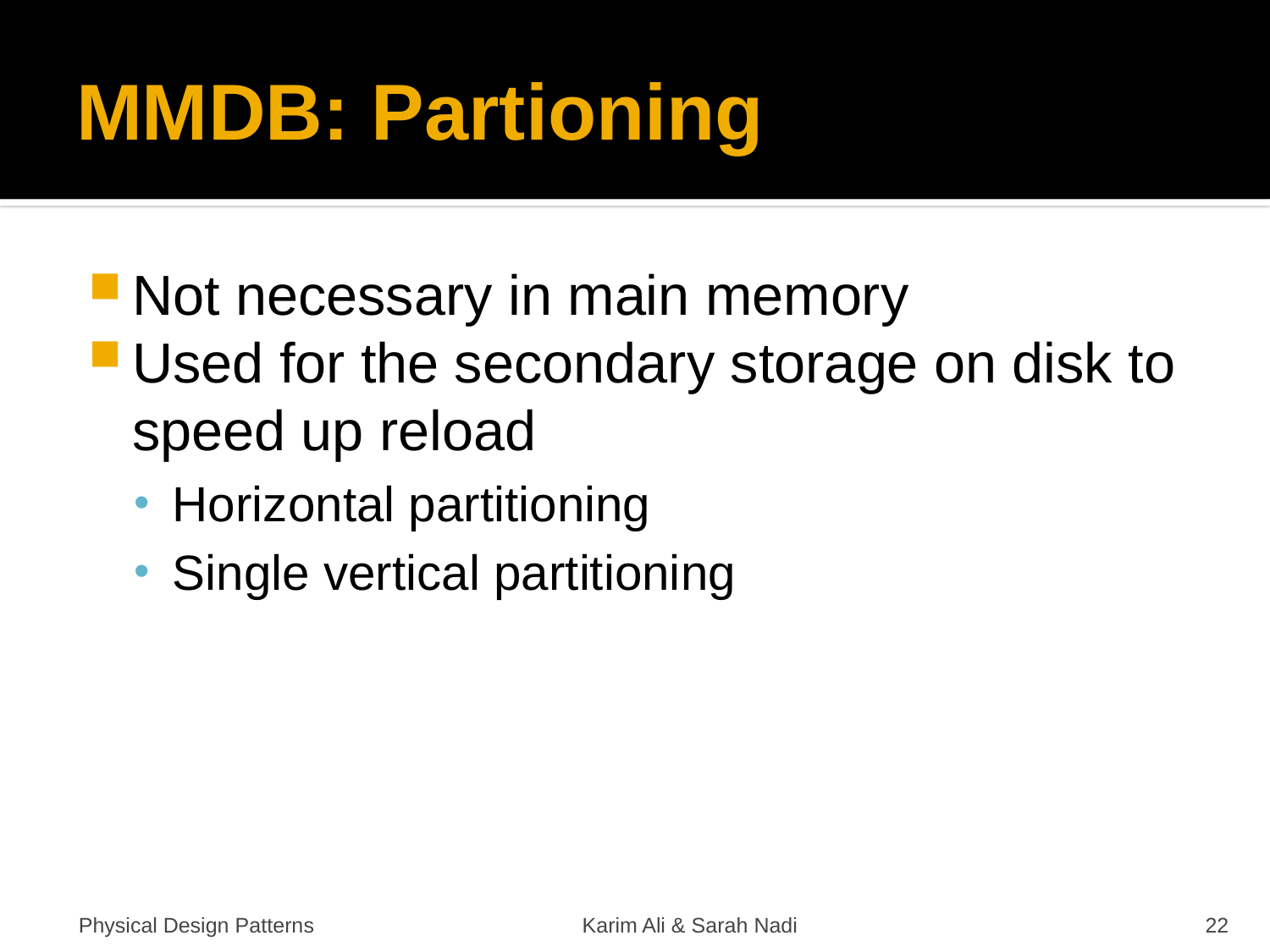

# MMDB: Partioning
Not necessary in main memory
Used for the secondary storage on disk to speed up reload
Horizontal partitioning
Single vertical partitioning

Physical Design Patterns
Karim Ali & Sarah Nadi
22